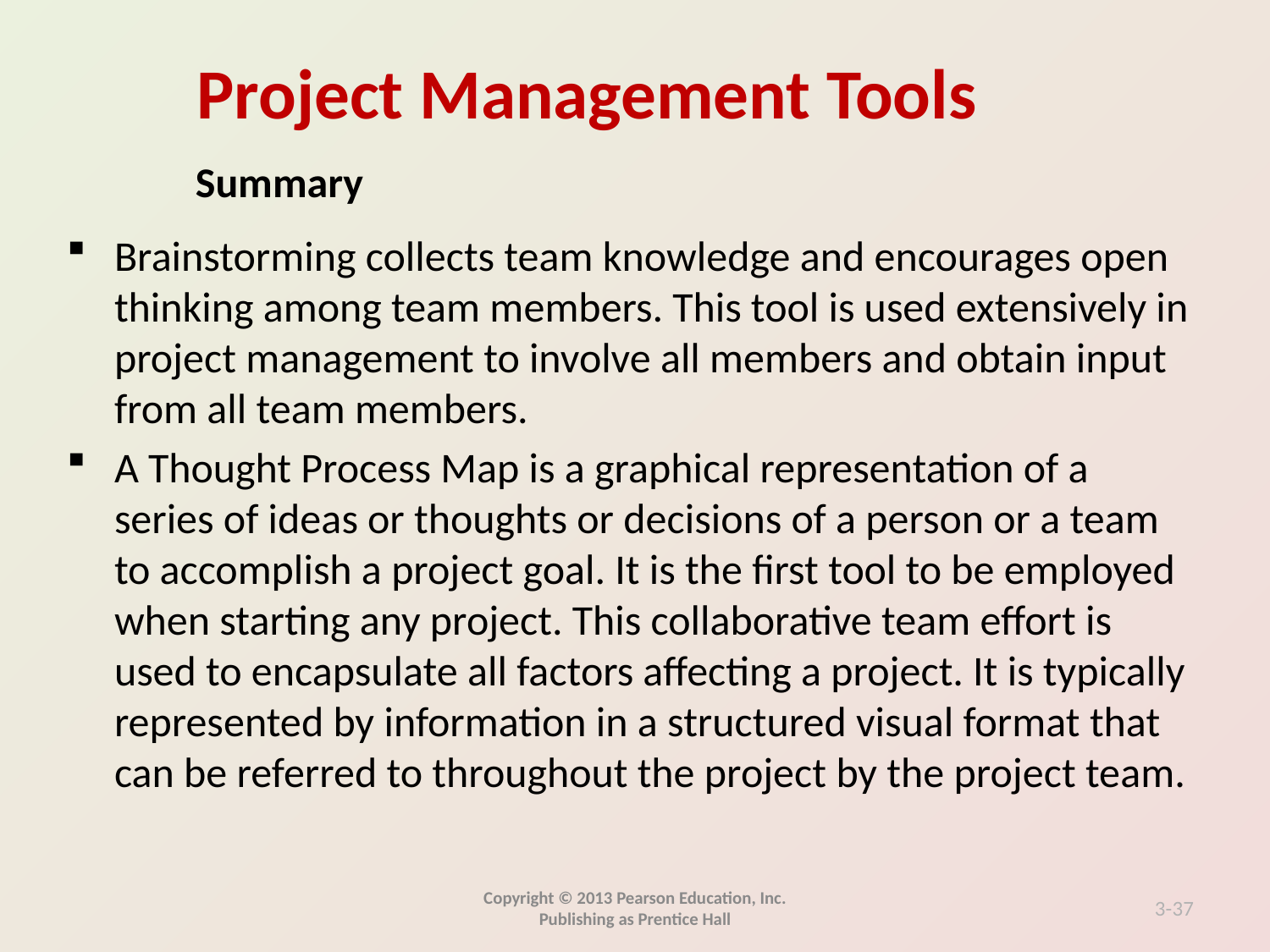

Summary
Brainstorming collects team knowledge and encourages open thinking among team members. This tool is used extensively in project management to involve all members and obtain input from all team members.
A Thought Process Map is a graphical representation of a series of ideas or thoughts or decisions of a person or a team to accomplish a project goal. It is the first tool to be employed when starting any project. This collaborative team effort is used to encapsulate all factors affecting a project. It is typically represented by information in a structured visual format that can be referred to throughout the project by the project team.
Copyright © 2013 Pearson Education, Inc. Publishing as Prentice Hall
3-37